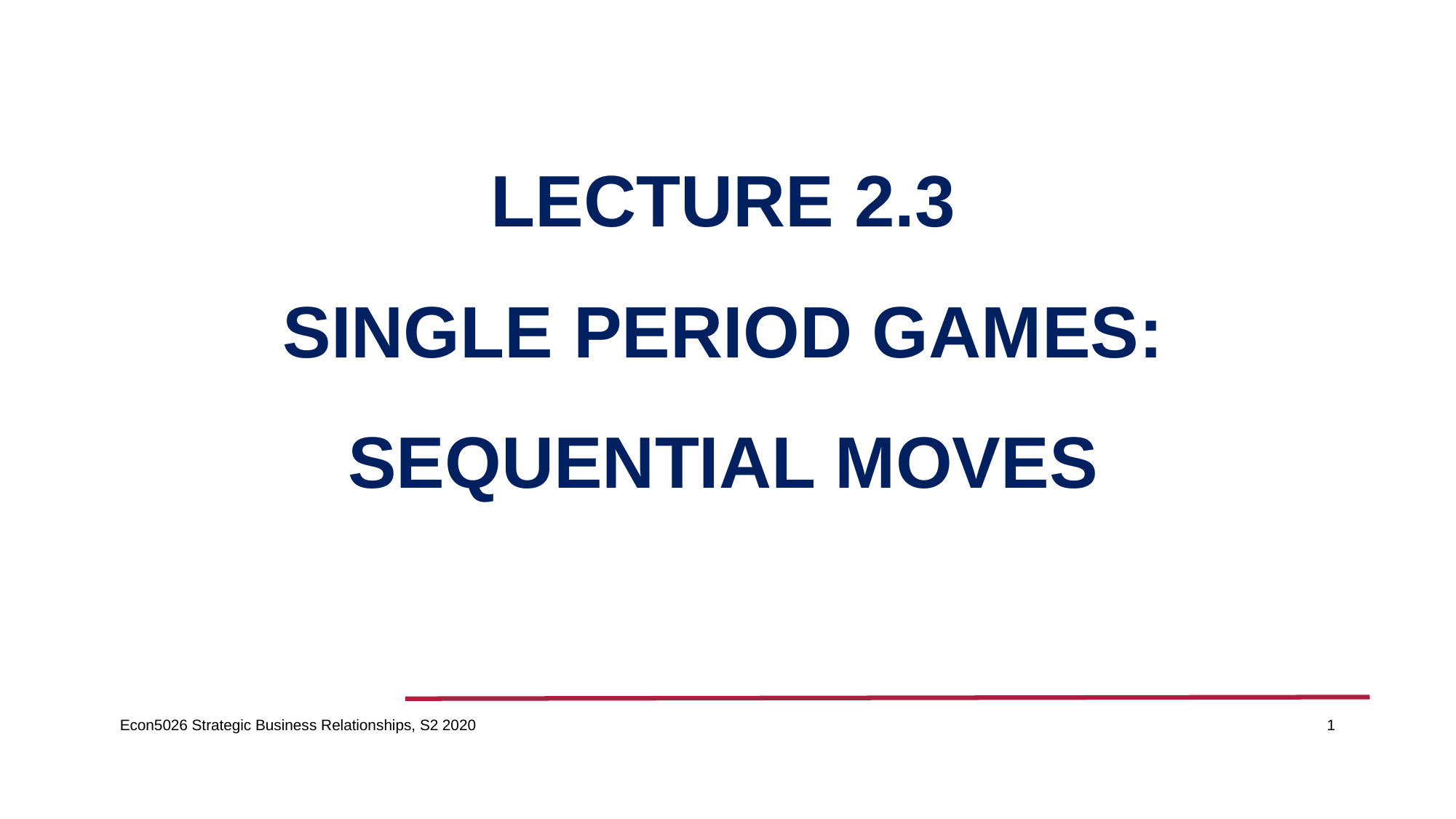

# Lecture 2.3 Single period games: sequential moves
Econ5026 Strategic Business Relationships, S2 2020
1